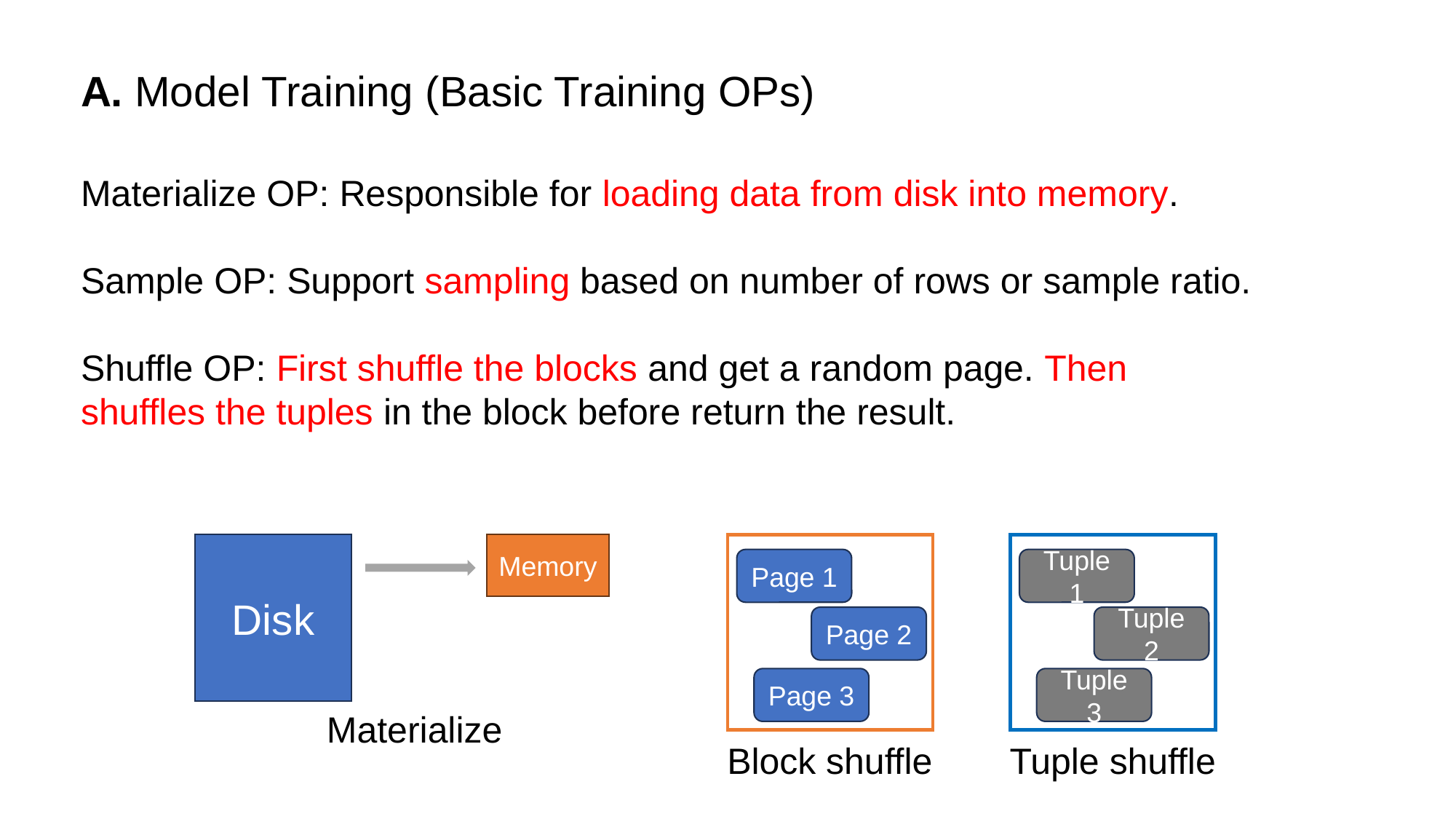

A. Model Training (Basic Training OPs)
Materialize OP: Responsible for loading data from disk into memory.

Sample OP: Support sampling based on number of rows or sample ratio.

Shuffle OP: First shuffle the blocks and get a random page. Then shuffles the tuples in the block before return the result.
Disk
Memory

Page 1
Tuple 1

Page 2
Tuple 2
Page 3
Tuple 3
Materialize
Block shuffle
Tuple shuffle